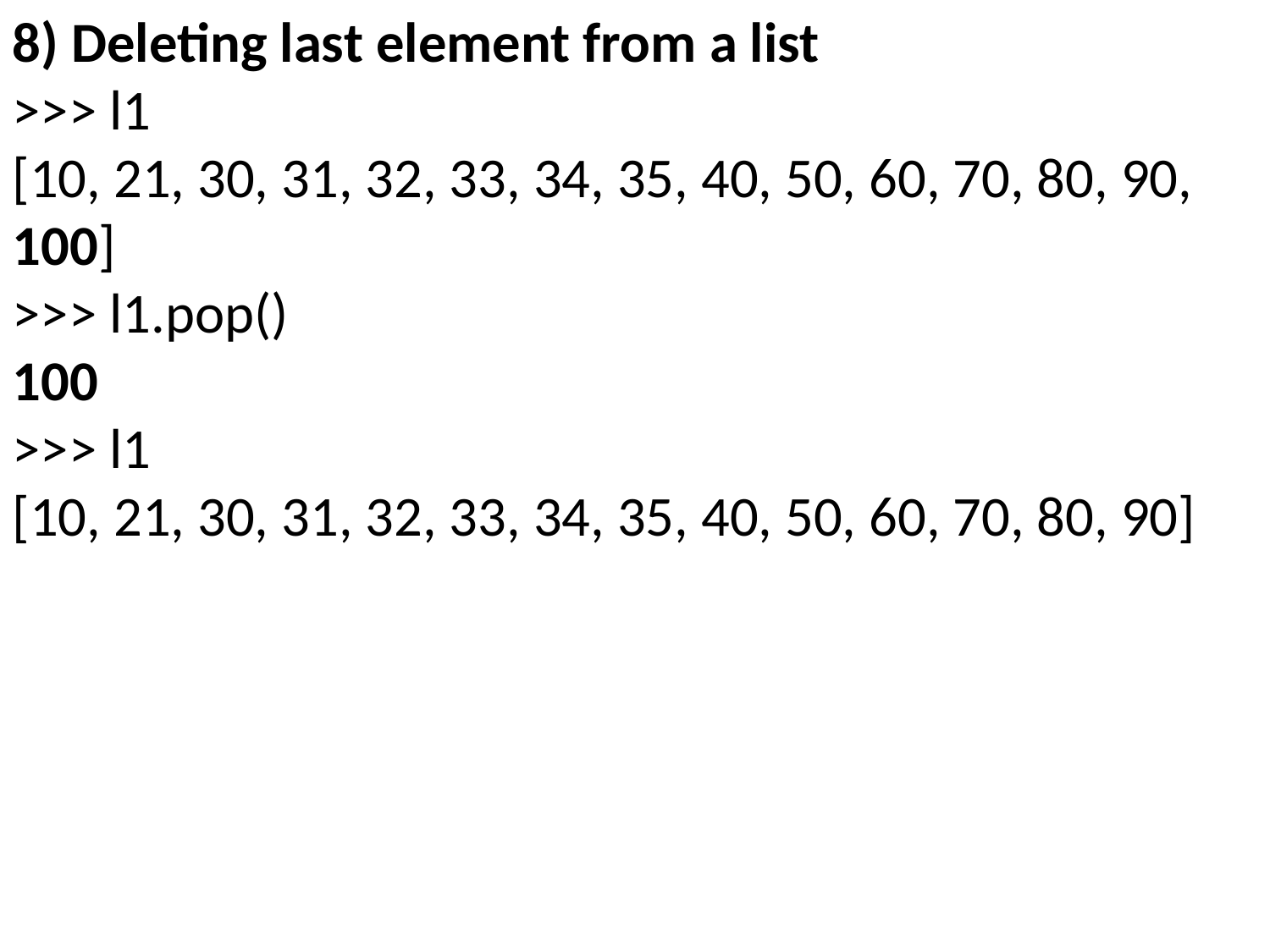

8) Deleting last element from a list
>>> l1
[10, 21, 30, 31, 32, 33, 34, 35, 40, 50, 60, 70, 80, 90, 100]
>>> l1.pop()
100
>>> l1
[10, 21, 30, 31, 32, 33, 34, 35, 40, 50, 60, 70, 80, 90]